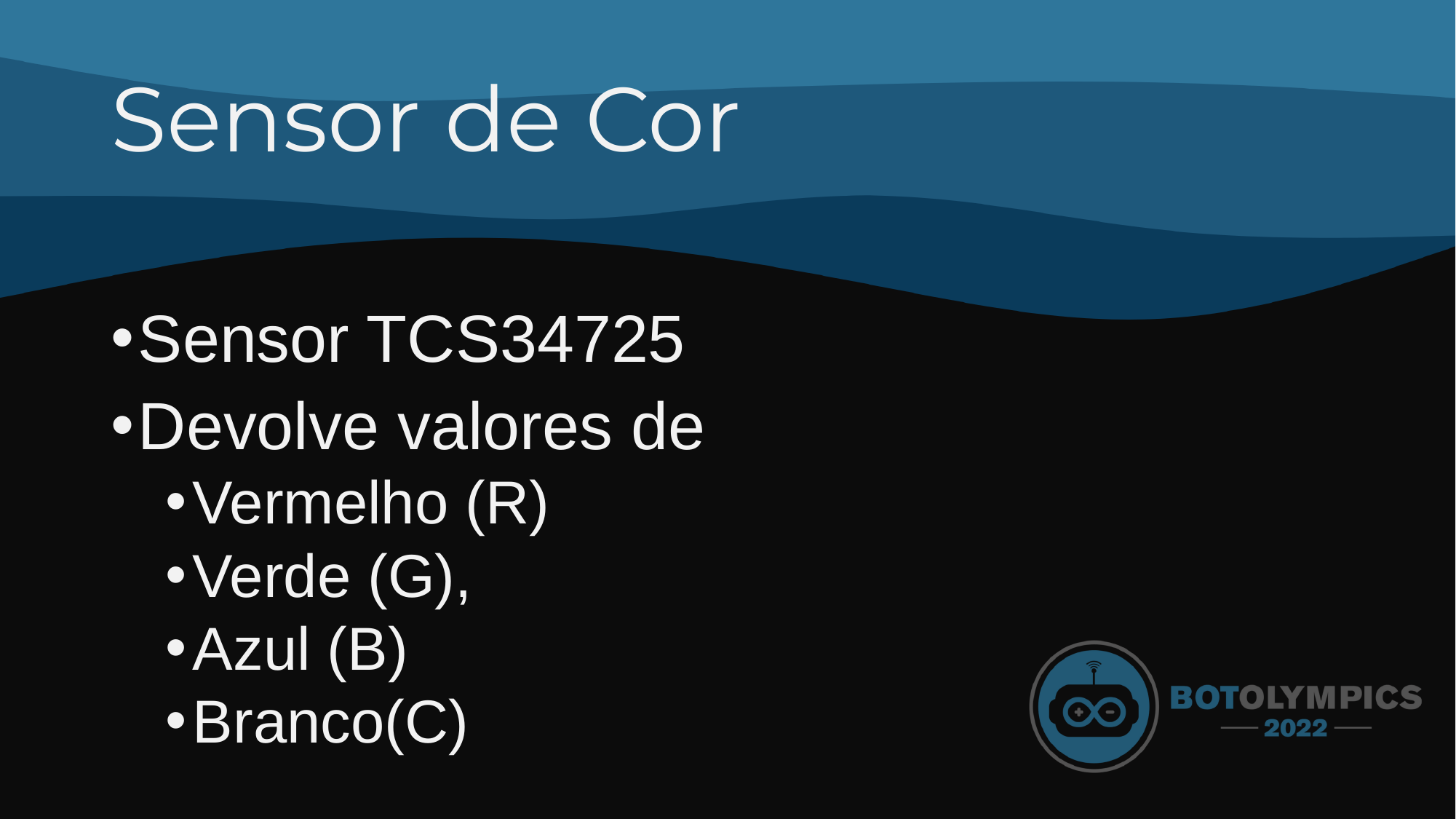

# Sensor de Cor
Sensor TCS34725
Devolve valores de
Vermelho (R)
Verde (G),
Azul (B)
Branco(C)